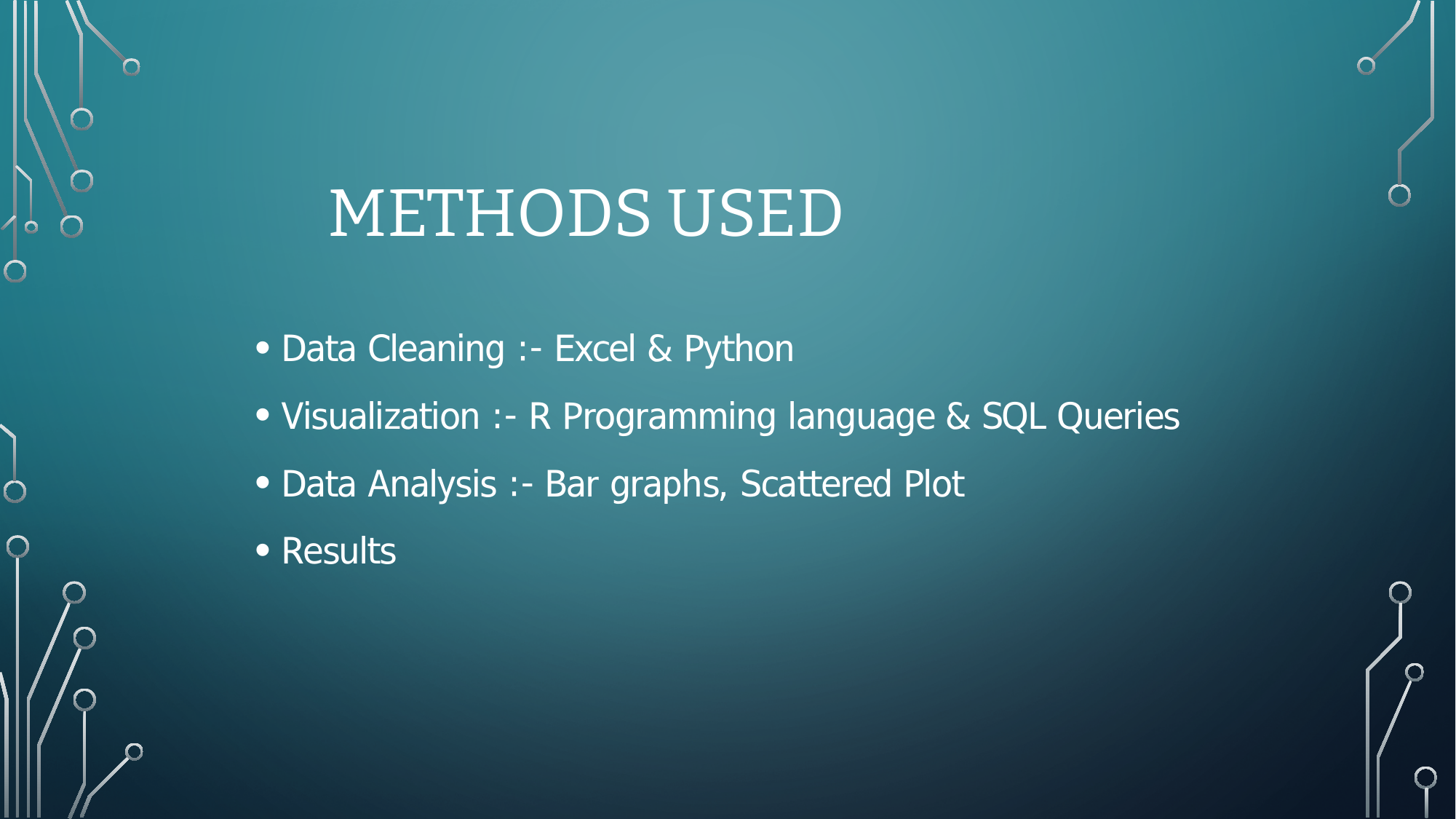

# METHODS USED
Data Cleaning :- Excel & Python
Visualization :- R Programming language & SQL Queries
Data Analysis :- Bar graphs, Scattered Plot
Results